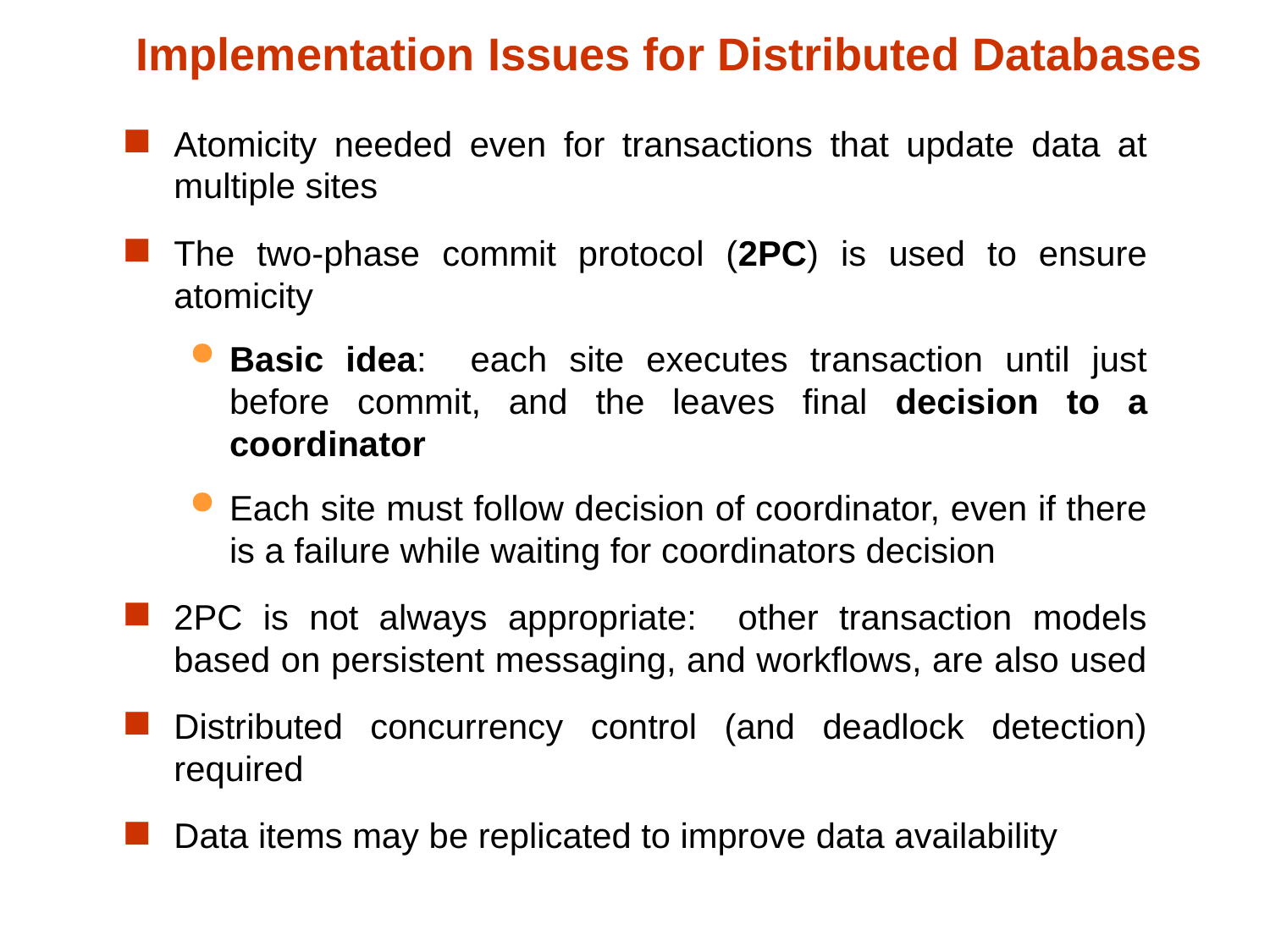

Implementation Issues for Distributed Databases
Atomicity needed even for transactions that update data at multiple sites
The two-phase commit protocol (2PC) is used to ensure atomicity
Basic idea:  each site executes transaction until just before commit, and the leaves final decision to a coordinator
Each site must follow decision of coordinator, even if there is a failure while waiting for coordinators decision
2PC is not always appropriate:  other transaction models based on persistent messaging, and workflows, are also used
Distributed concurrency control (and deadlock detection) required
Data items may be replicated to improve data availability